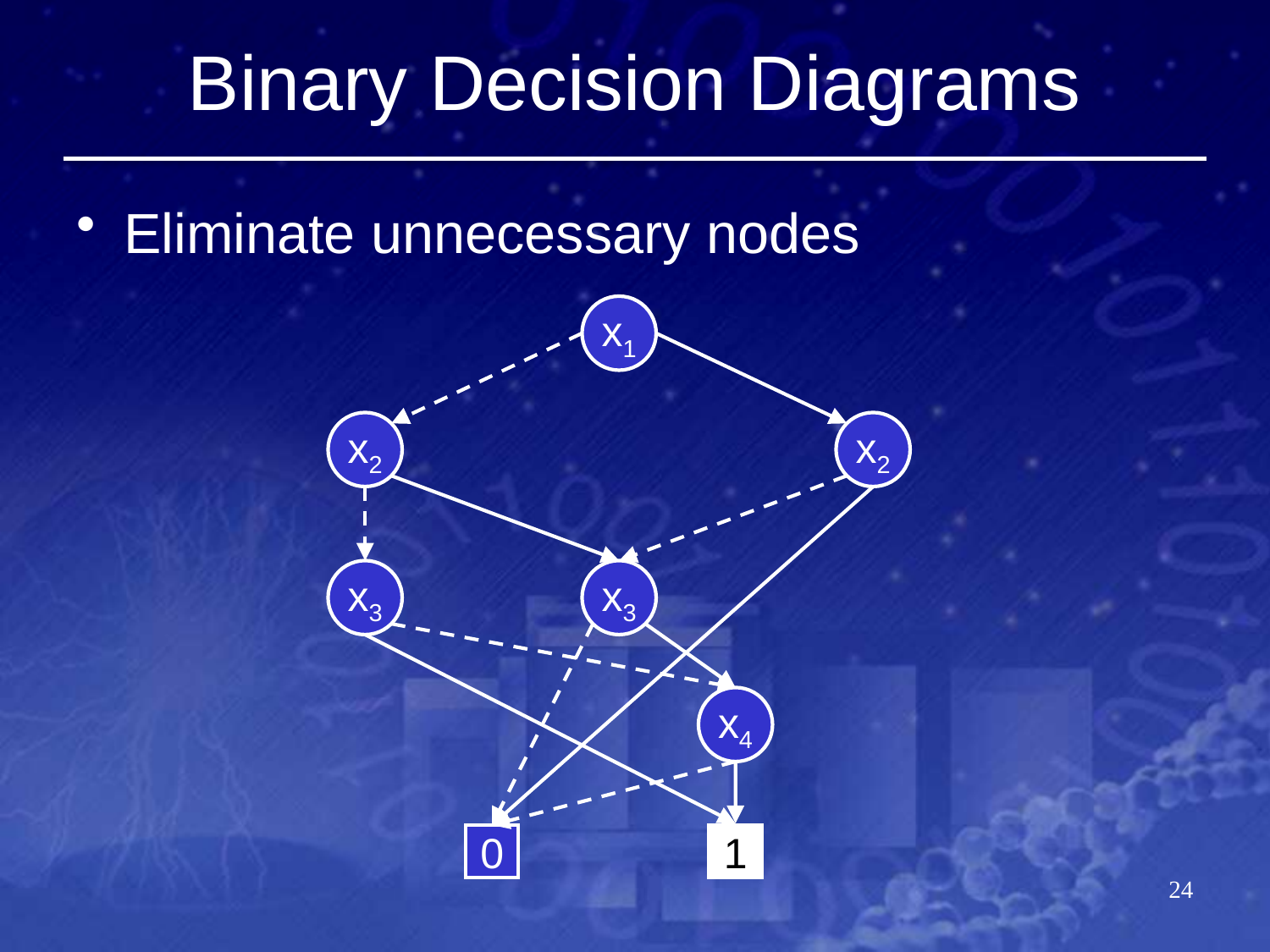

# Binary Decision Diagrams
Eliminate unnecessary nodes
x1
x2
x2
x3
x3
x4
0
1
24